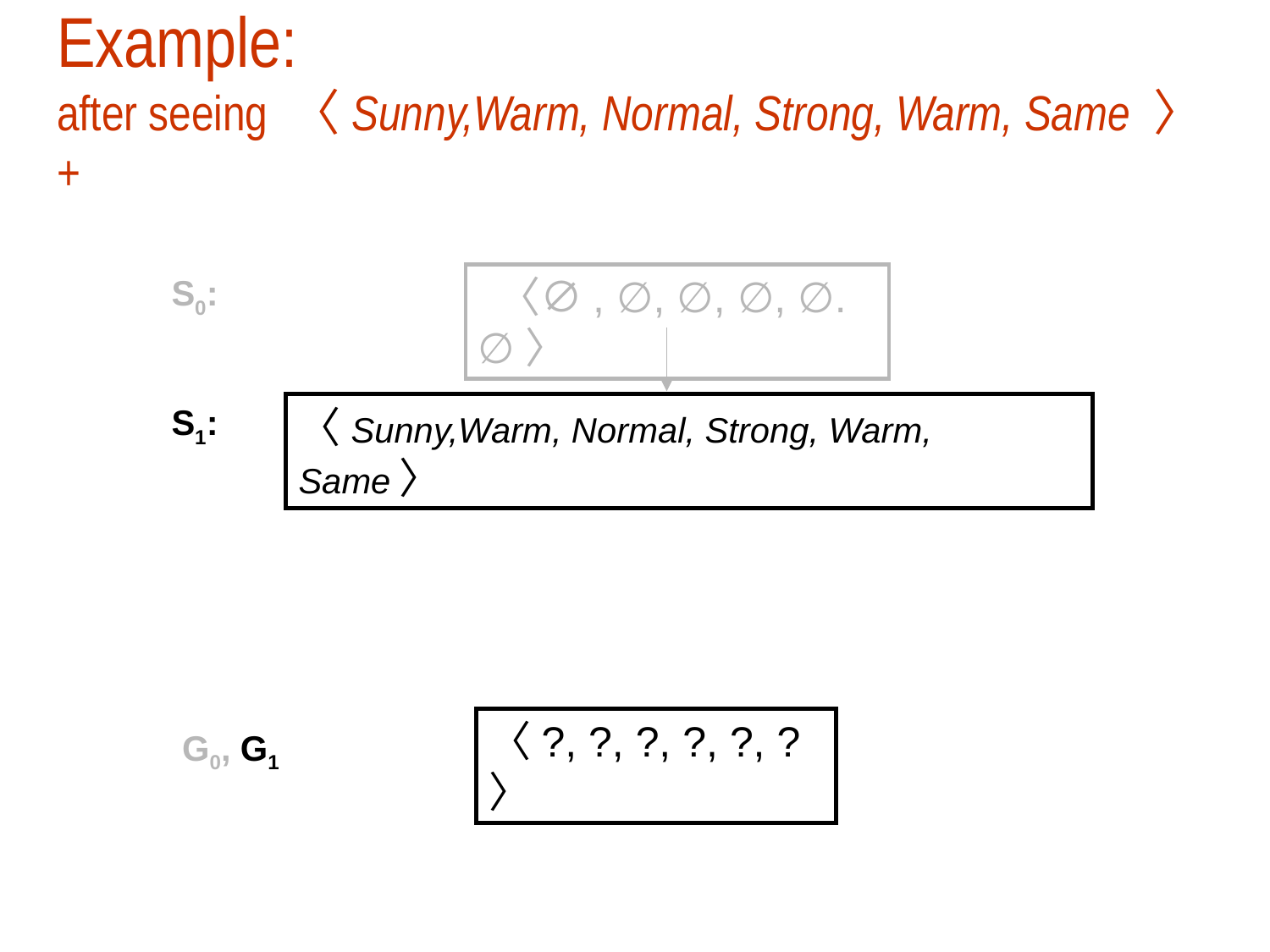

# Example: after seeing 〈Sunny,Warm, Normal, Strong, Warm, Same 〉 +
S0:
 〈∅, ∅, ∅, ∅, ∅. ∅〉
S1:
〈Sunny,Warm, Normal, Strong, Warm, Same〉
〈?, ?, ?, ?, ?, ?〉
G0, G1